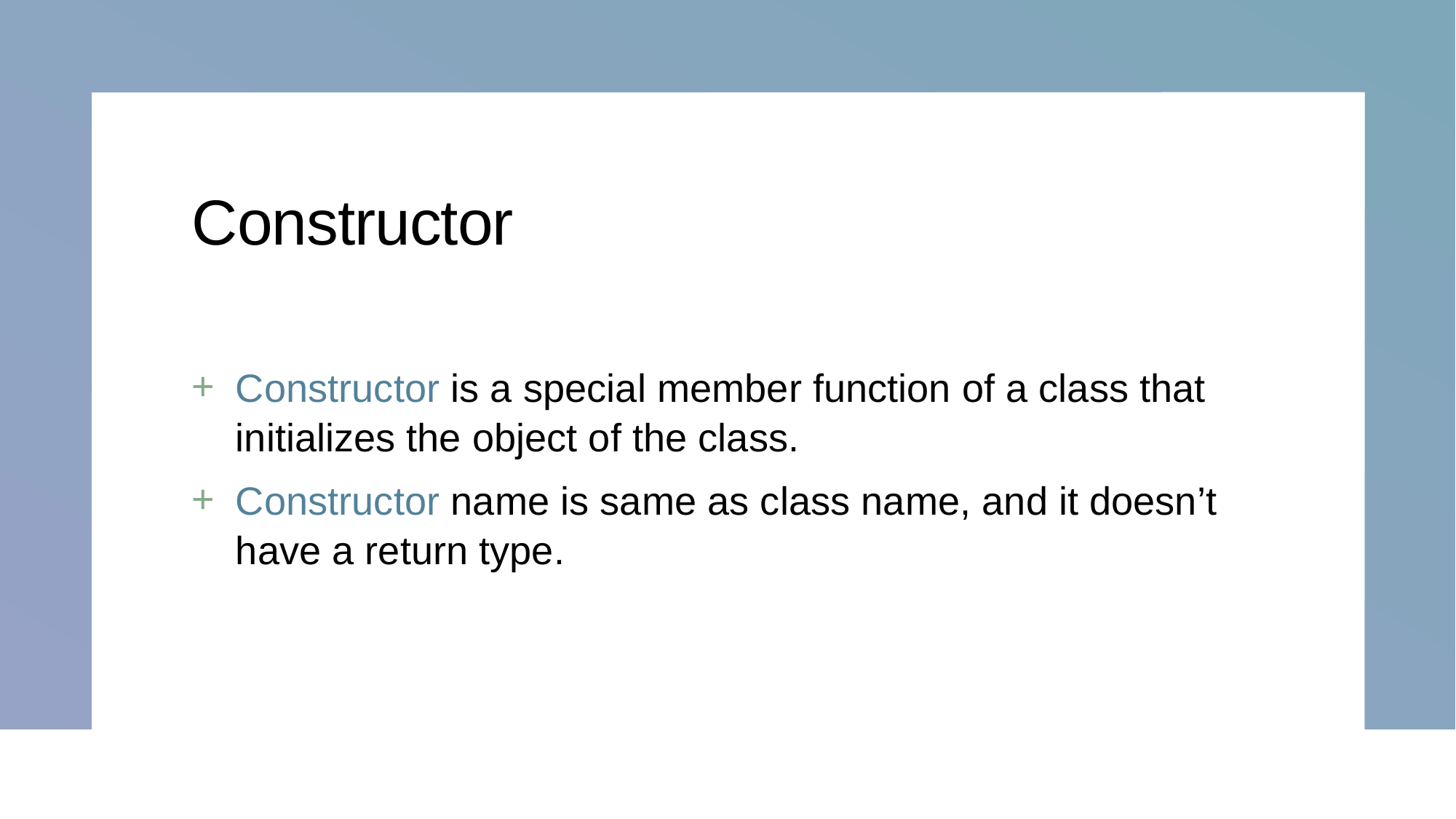

# Constructor
Constructor is a special member function of a class that initializes the object of the class.
Constructor name is same as class name, and it doesn’t have a return type.